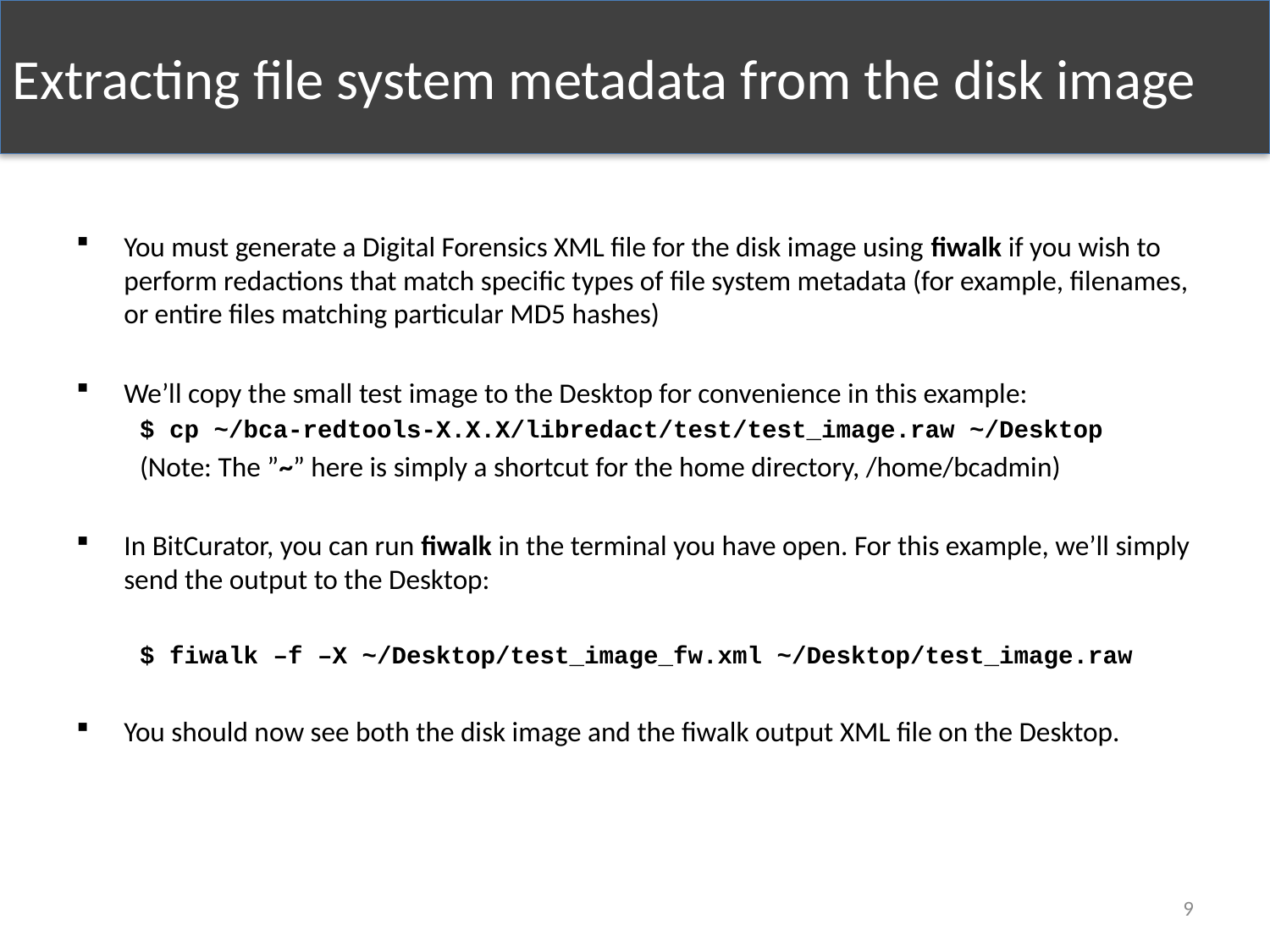

Extracting file system metadata from the disk image
You must generate a Digital Forensics XML file for the disk image using fiwalk if you wish to perform redactions that match specific types of file system metadata (for example, filenames, or entire files matching particular MD5 hashes)

We’ll copy the small test image to the Desktop for convenience in this example:
$ cp ~/bca-redtools-X.X.X/libredact/test/test_image.raw ~/Desktop
(Note: The ”~” here is simply a shortcut for the home directory, /home/bcadmin)

In BitCurator, you can run fiwalk in the terminal you have open. For this example, we’ll simply send the output to the Desktop:

$ fiwalk –f –X ~/Desktop/test_image_fw.xml ~/Desktop/test_image.raw

You should now see both the disk image and the fiwalk output XML file on the Desktop.
9